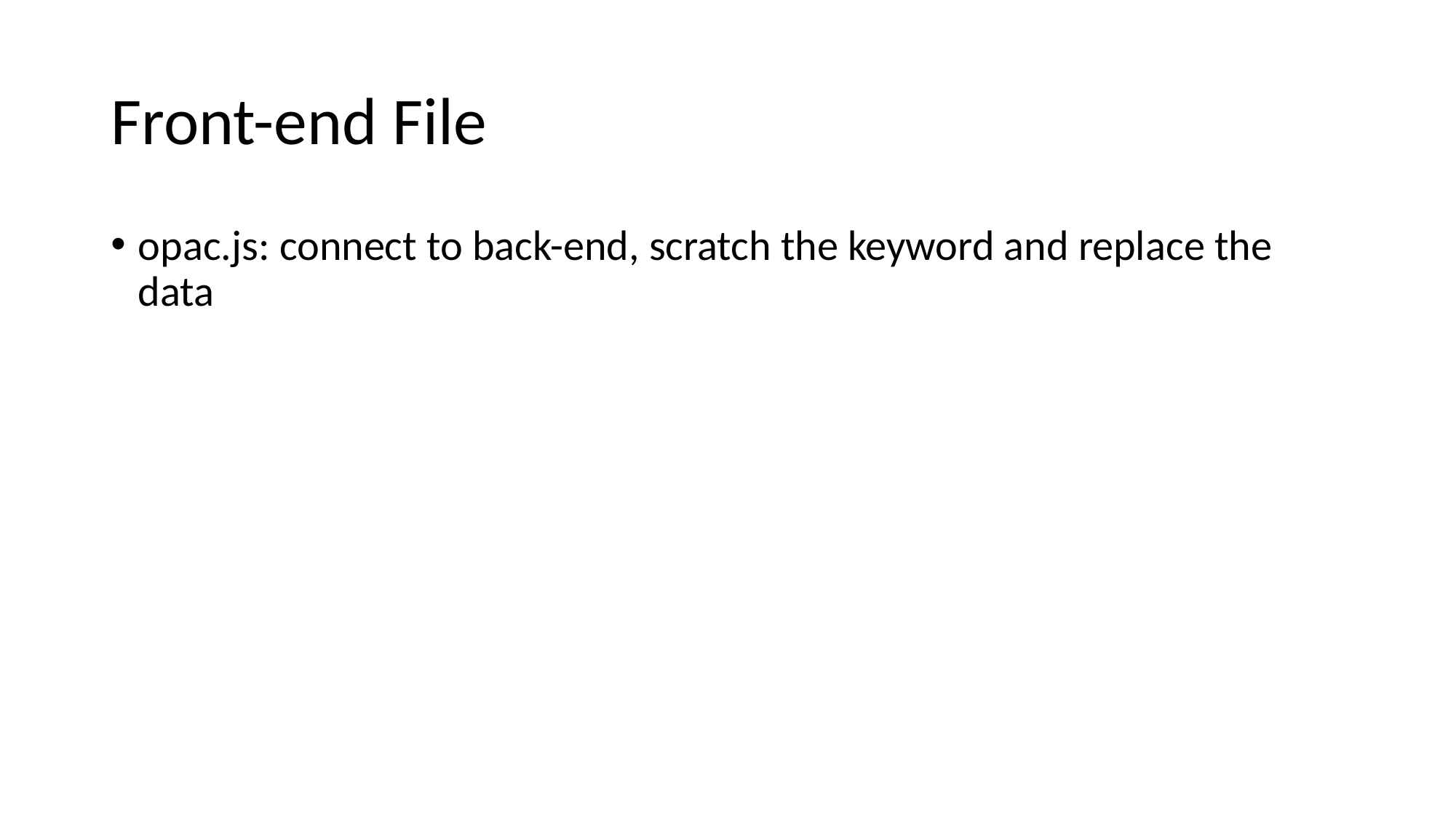

# Front-end File
opac.js: connect to back-end, scratch the keyword and replace the data